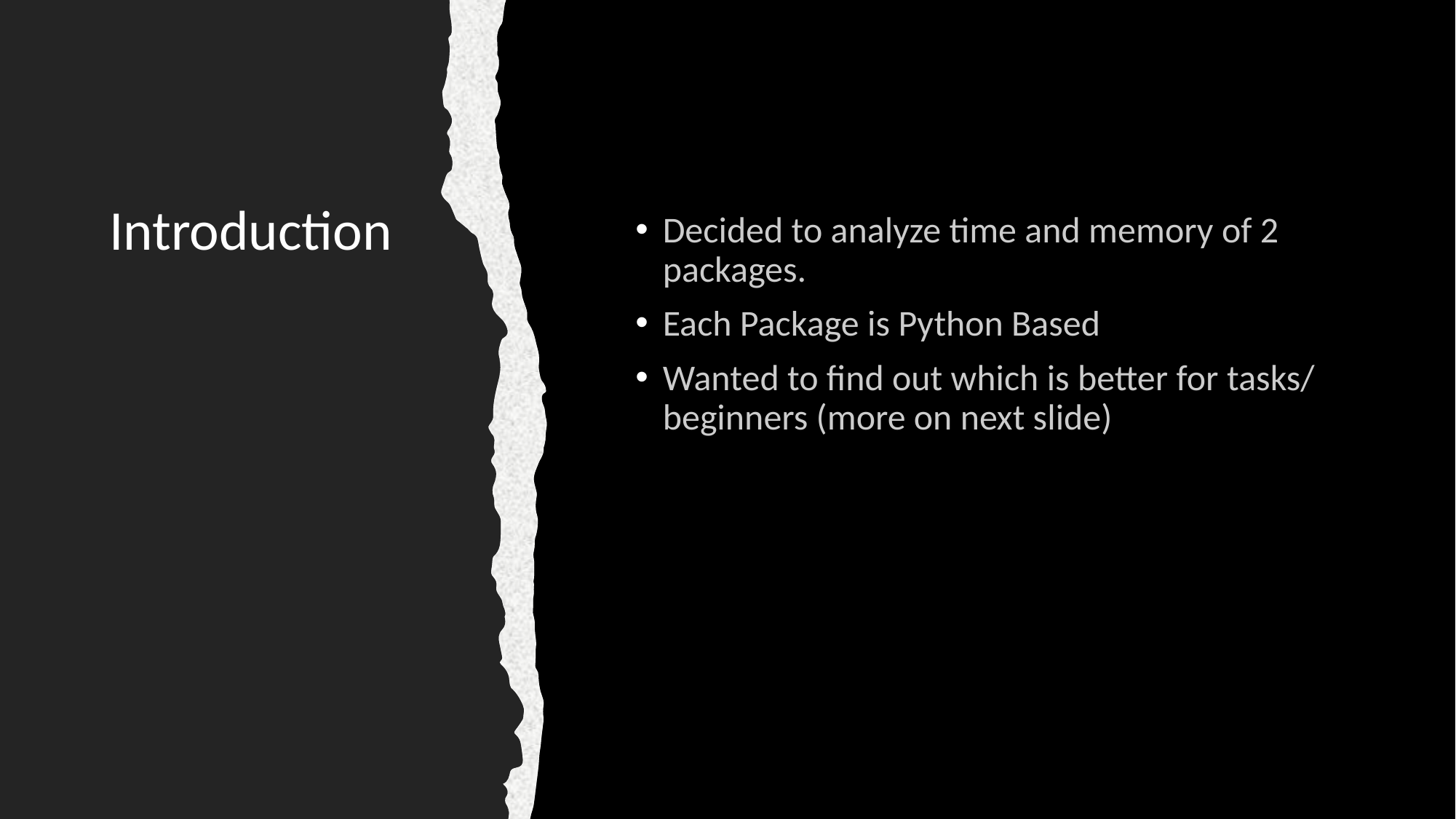

# Introduction
Decided to analyze time and memory of 2 packages.
Each Package is Python Based
Wanted to find out which is better for tasks/ beginners (more on next slide)